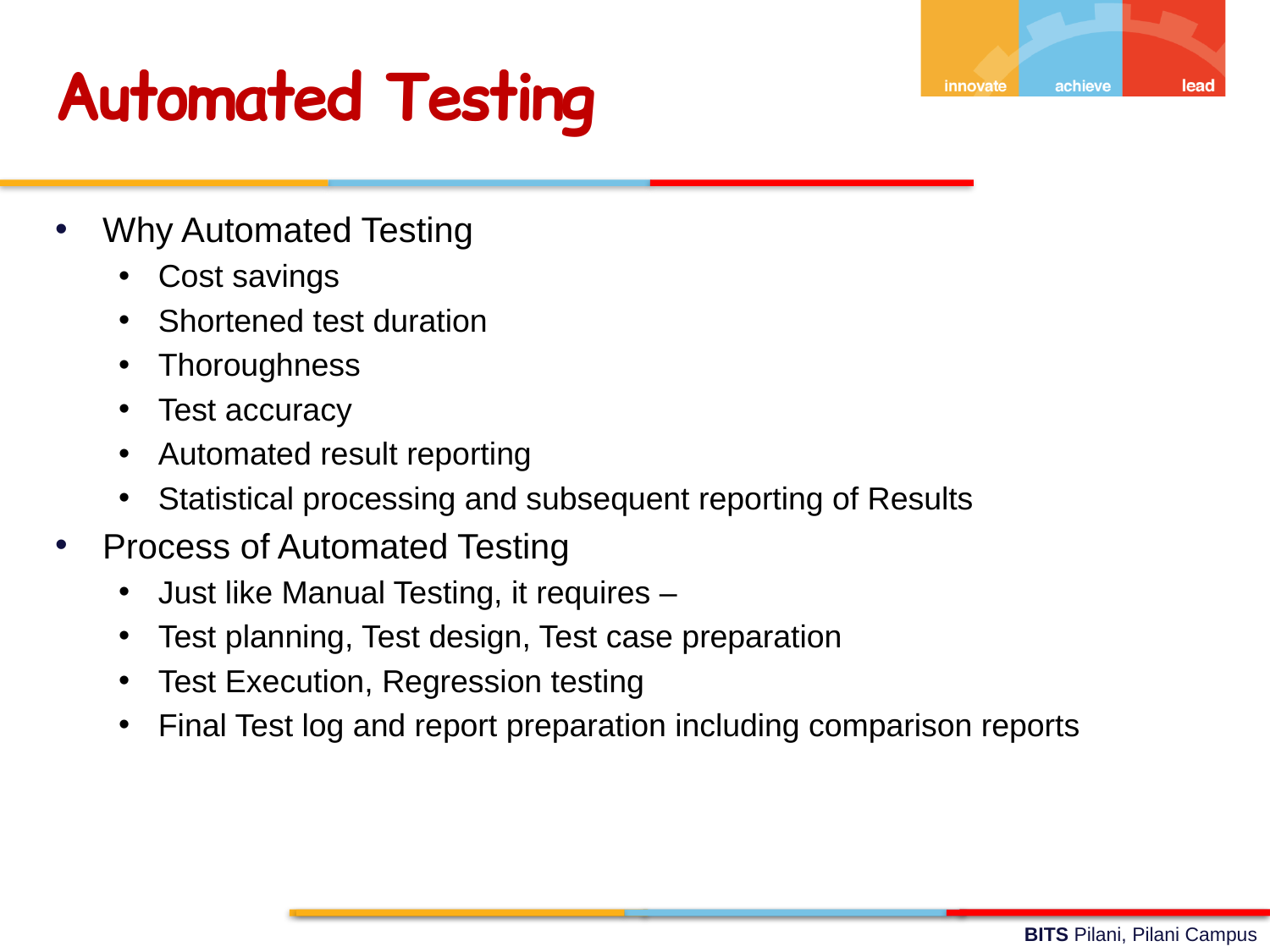

Automated Testing
Why Automated Testing
Cost savings
Shortened test duration
Thoroughness
Test accuracy
Automated result reporting
Statistical processing and subsequent reporting of Results
Process of Automated Testing
Just like Manual Testing, it requires –
Test planning, Test design, Test case preparation
Test Execution, Regression testing
Final Test log and report preparation including comparison reports